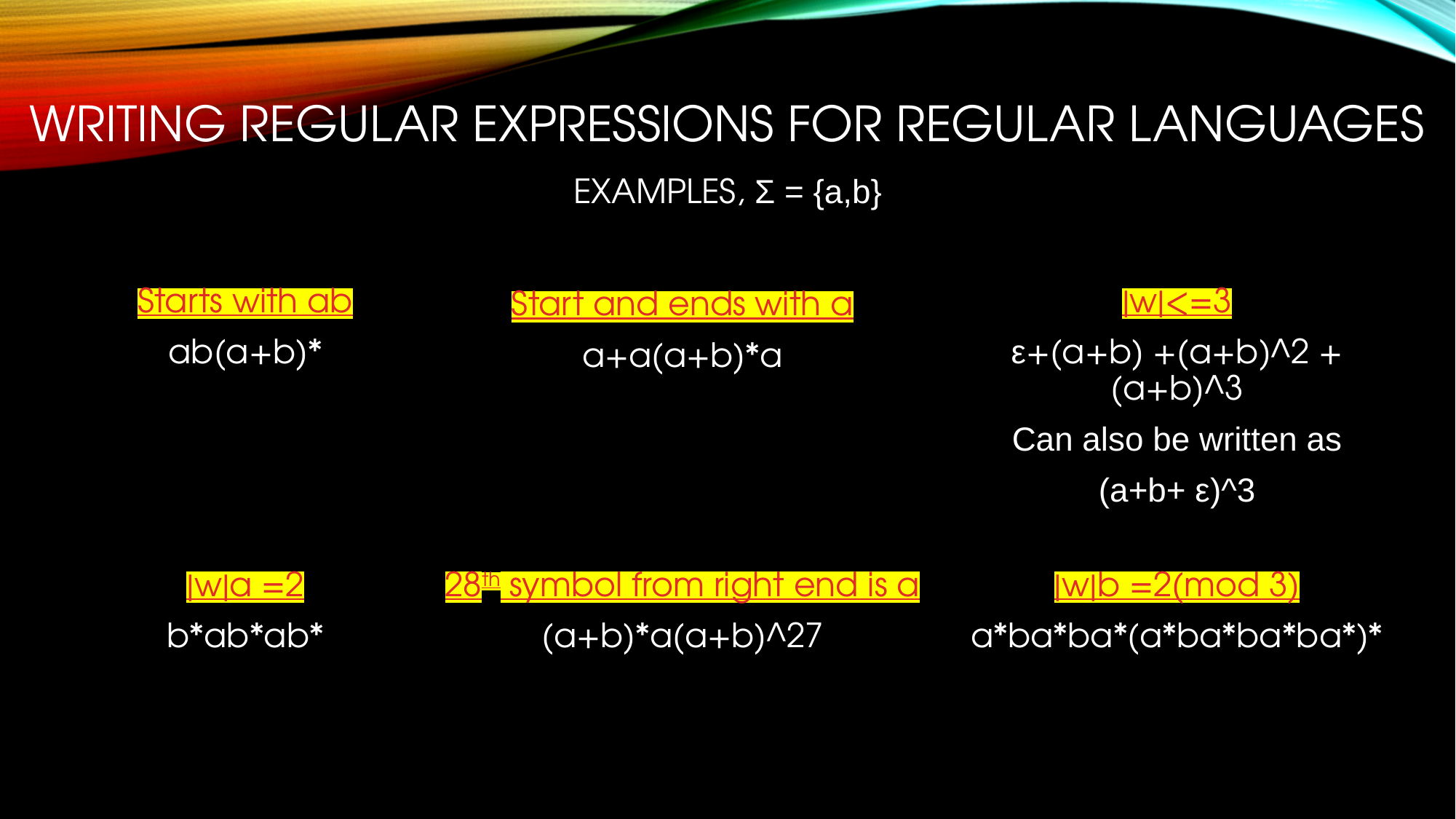

# WRITING REGULAR EXPRESSIONS FOR REGULAR LANGUAGES
EXAMPLES, Σ = {a,b}
Starts with ab
ab(a+b)*
|w|<=3
ε+(a+b) +(a+b)^2 +(a+b)^3
Can also be written as
(a+b+ ε)^3
Start and ends with a
a+a(a+b)*a
|w|a =2
b*ab*ab*
28th symbol from right end is a
(a+b)*a(a+b)^27
|w|b =2(mod 3)
a*ba*ba*(a*ba*ba*ba*)*